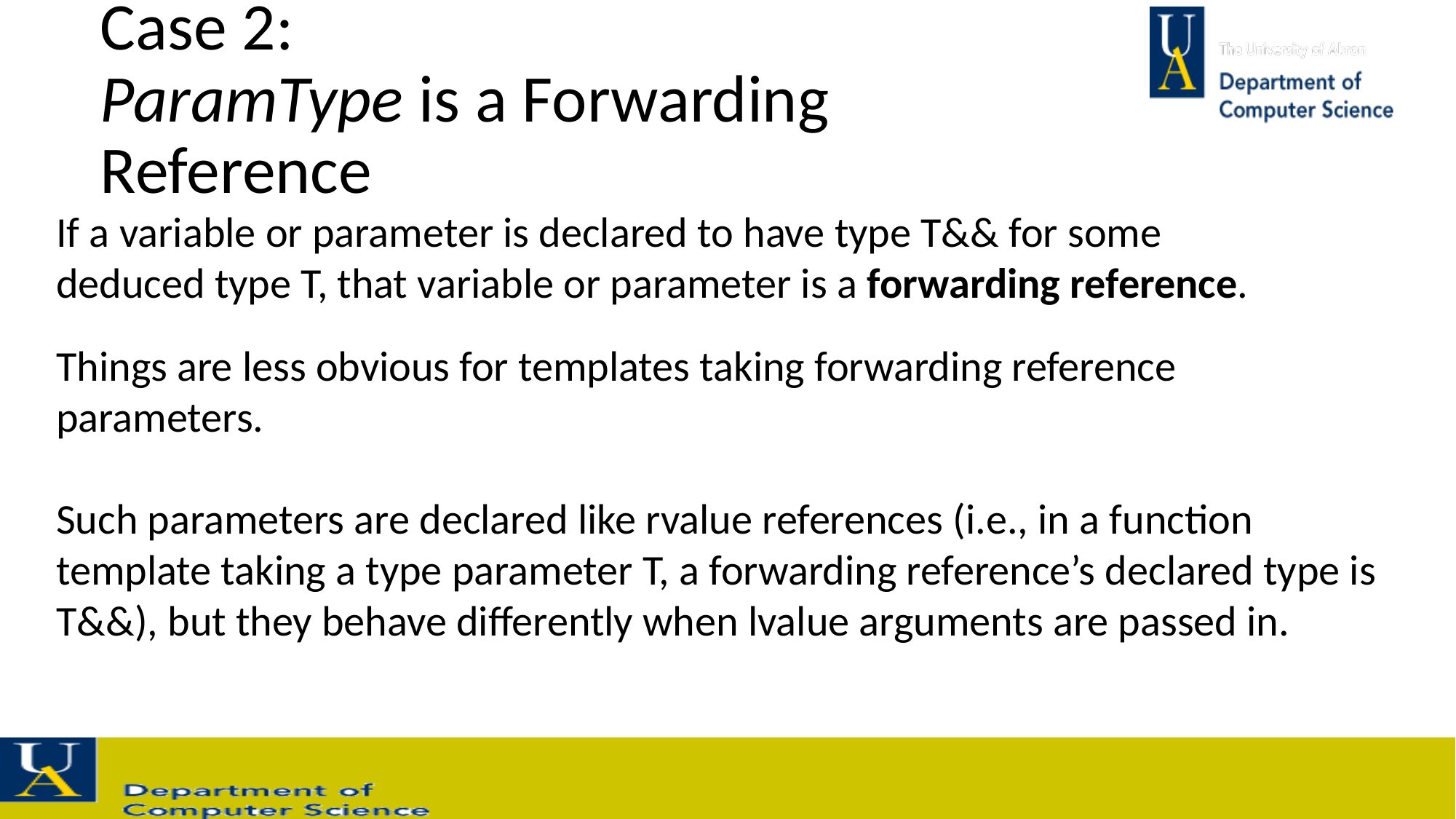

# Case 2: ParamType is a Forwarding Reference
If a variable or parameter is declared to have type T&& for some deduced type T, that variable or parameter is a forwarding reference.
Things are less obvious for templates taking forwarding reference parameters.

Such parameters are declared like rvalue references (i.e., in a function template taking a type parameter T, a forwarding reference’s declared type is T&&), but they behave differently when lvalue arguments are passed in.